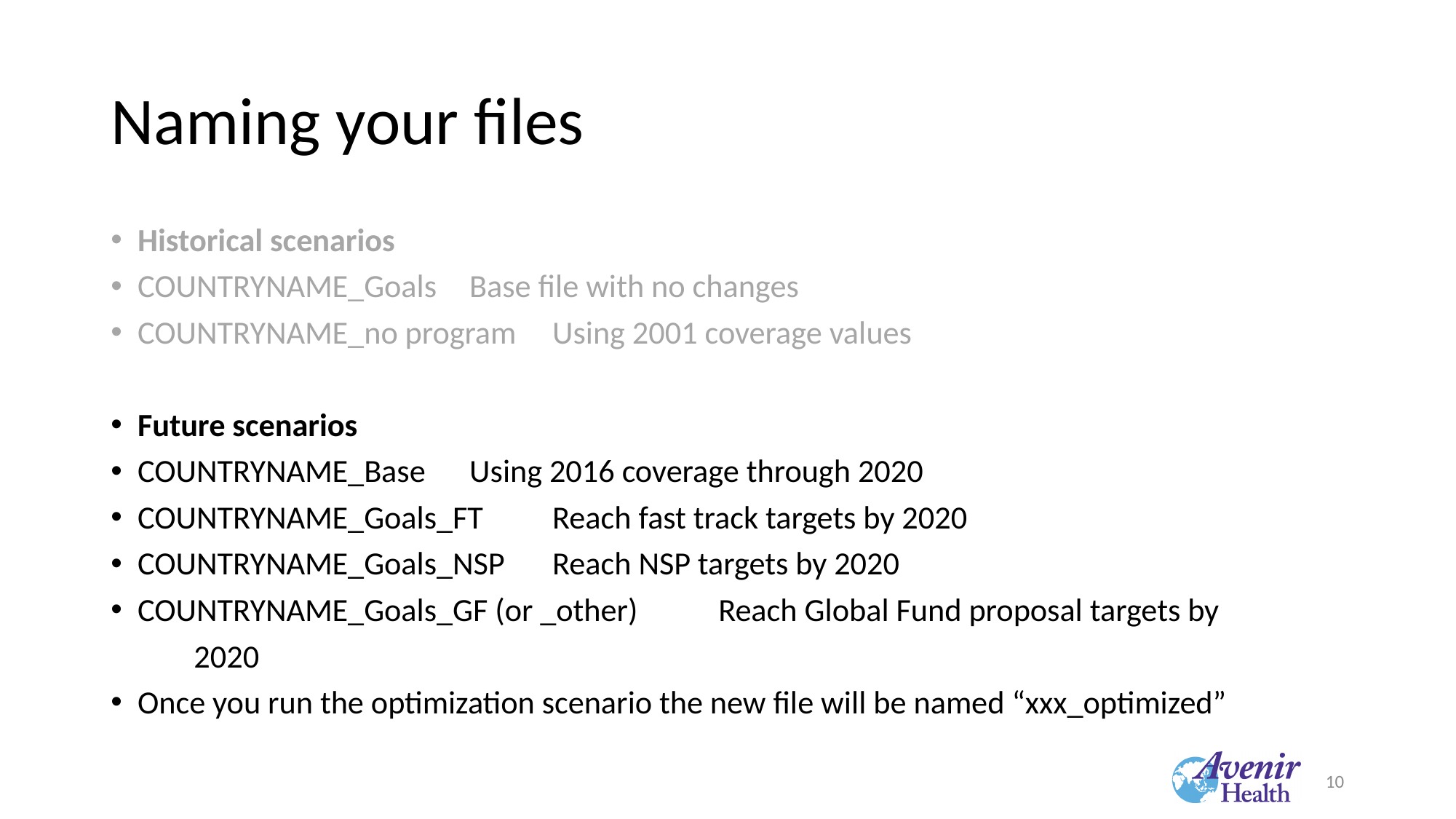

# Naming your files
Historical scenarios
COUNTRYNAME_Goals			Base file with no changes
COUNTRYNAME_no program 			Using 2001 coverage values

Future scenarios
COUNTRYNAME_Base				Using 2016 coverage through 2020
COUNTRYNAME_Goals_FT			Reach fast track targets by 2020
COUNTRYNAME_Goals_NSP			Reach NSP targets by 2020
COUNTRYNAME_Goals_GF (or _other)	Reach Global Fund proposal targets by
						2020
Once you run the optimization scenario the new file will be named “xxx_optimized”

10